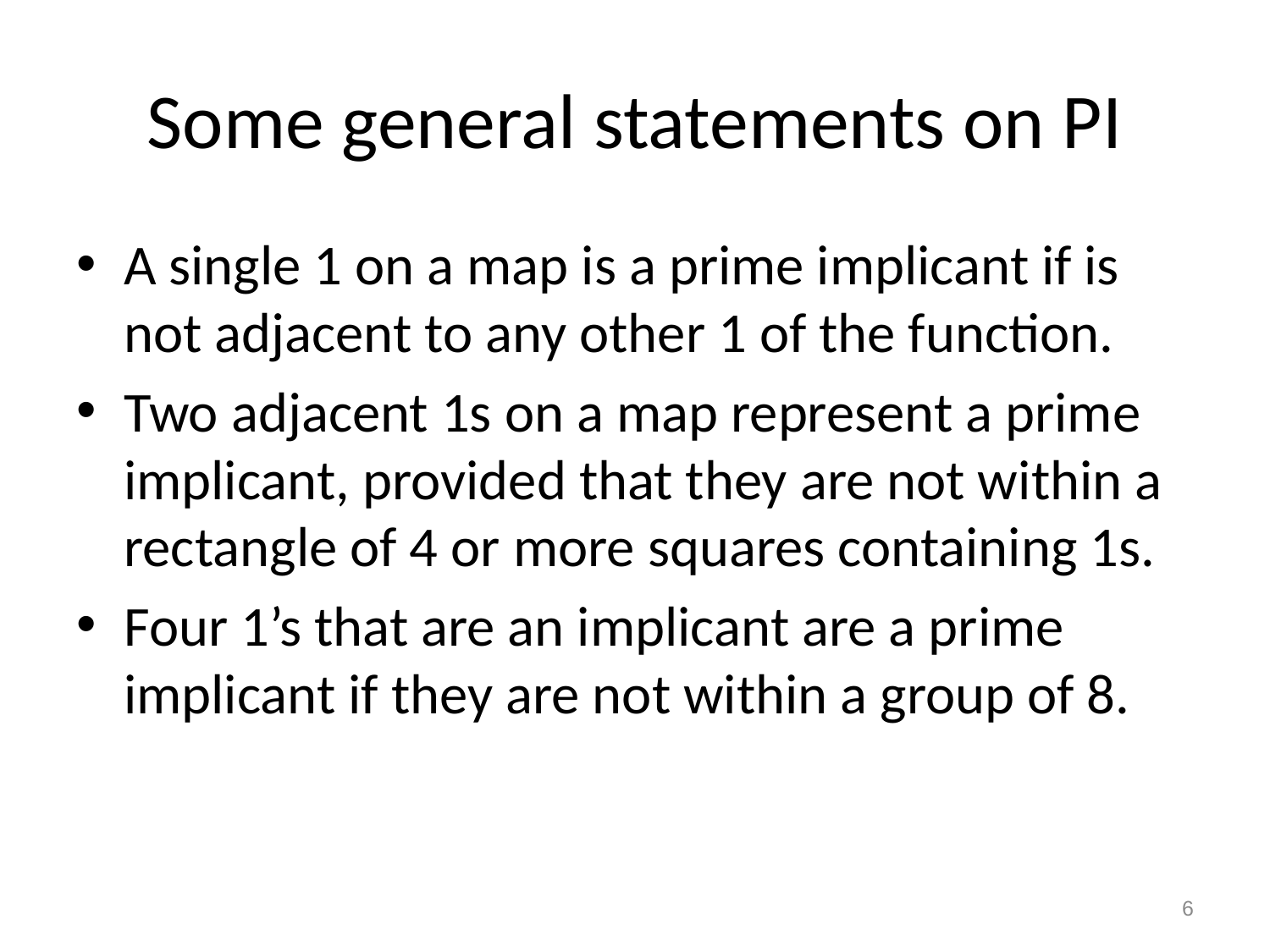

# Some general statements on PI
A single 1 on a map is a prime implicant if is not adjacent to any other 1 of the function.
Two adjacent 1s on a map represent a prime implicant, provided that they are not within a rectangle of 4 or more squares containing 1s.
Four 1’s that are an implicant are a prime implicant if they are not within a group of 8.
6